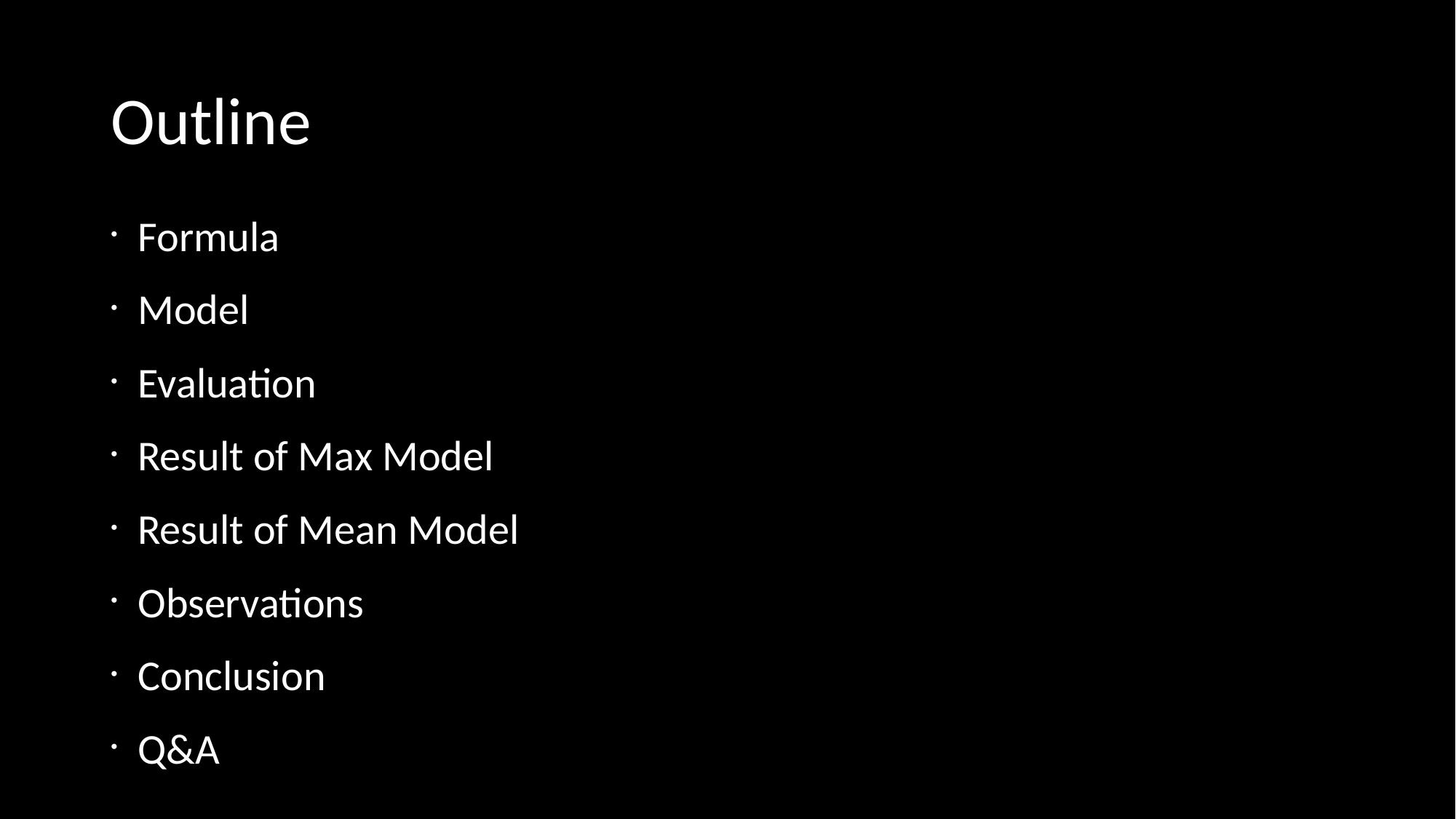

# Outline
Formula
Model
Evaluation
Result of Max Model
Result of Mean Model
Observations
Conclusion
Q&A